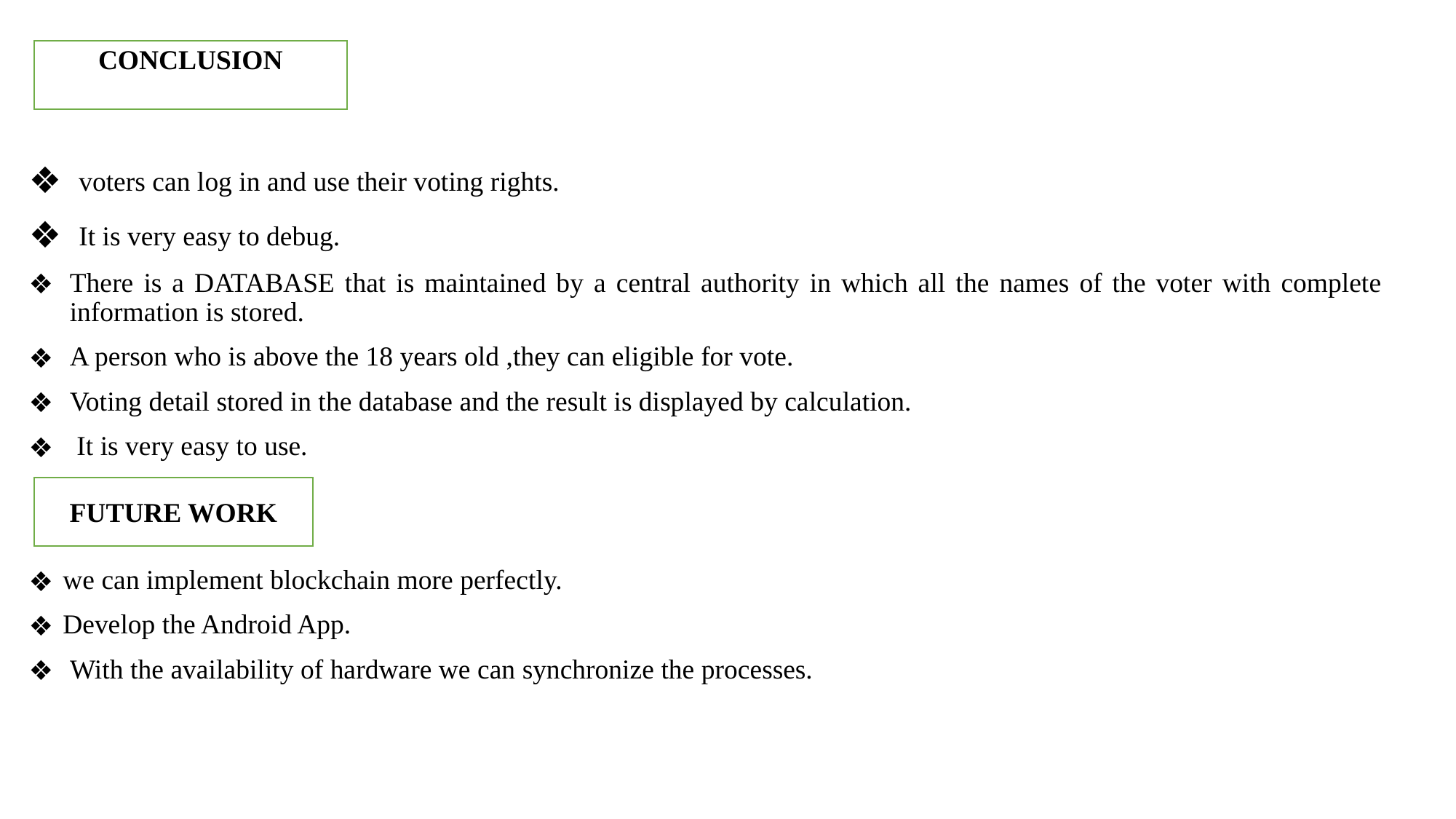

voters can log in and use their voting rights.
 It is very easy to debug.
There is a DATABASE that is maintained by a central authority in which all the names of the voter with complete information is stored.
A person who is above the 18 years old ,they can eligible for vote.
Voting detail stored in the database and the result is displayed by calculation.
 It is very easy to use.

we can implement blockchain more perfectly.
Develop the Android App.
 With the availability of hardware we can synchronize the processes.

CONCLUSION

FUTURE WORK